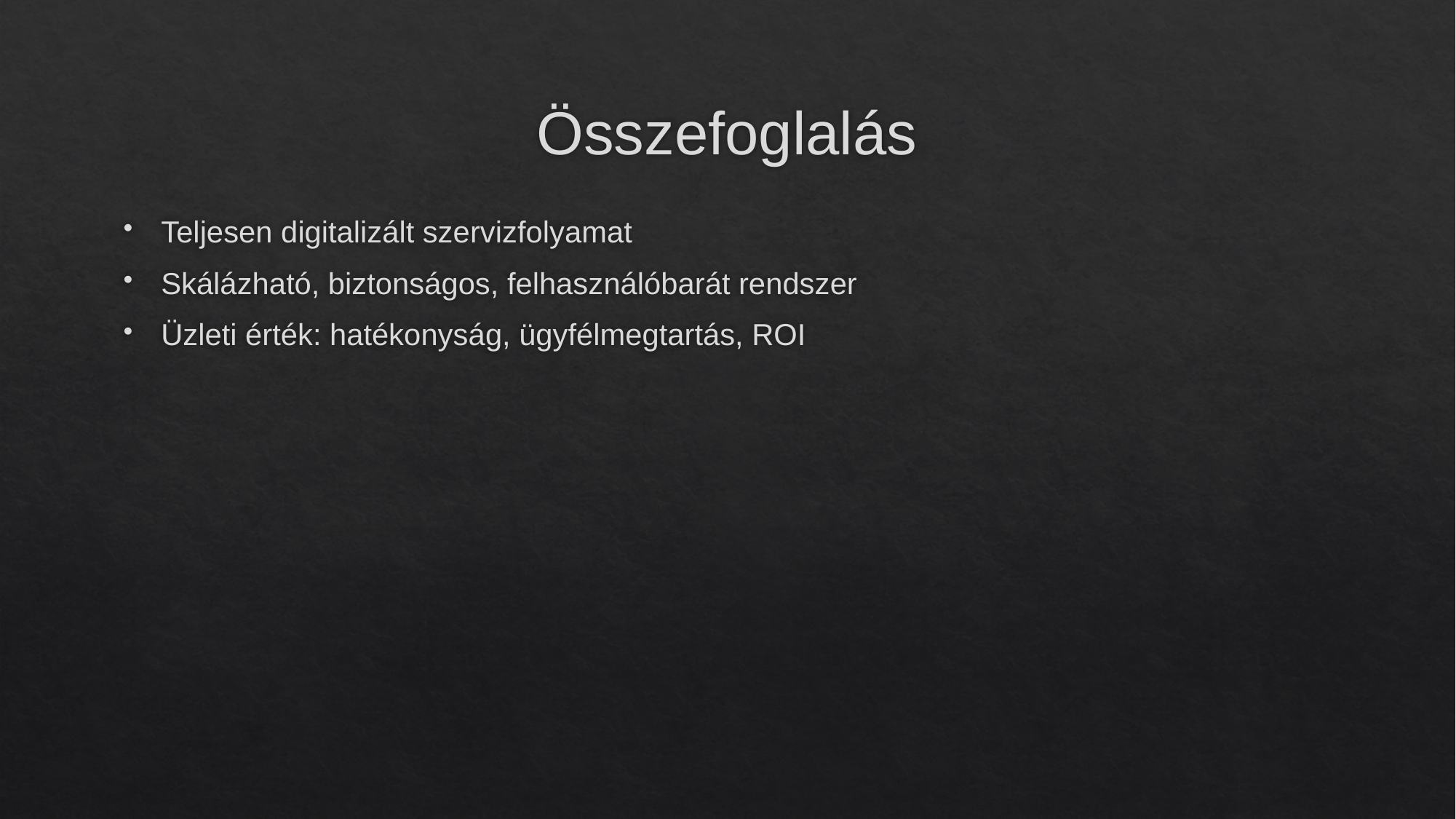

# Összefoglalás
Teljesen digitalizált szervizfolyamat
Skálázható, biztonságos, felhasználóbarát rendszer
Üzleti érték: hatékonyság, ügyfélmegtartás, ROI